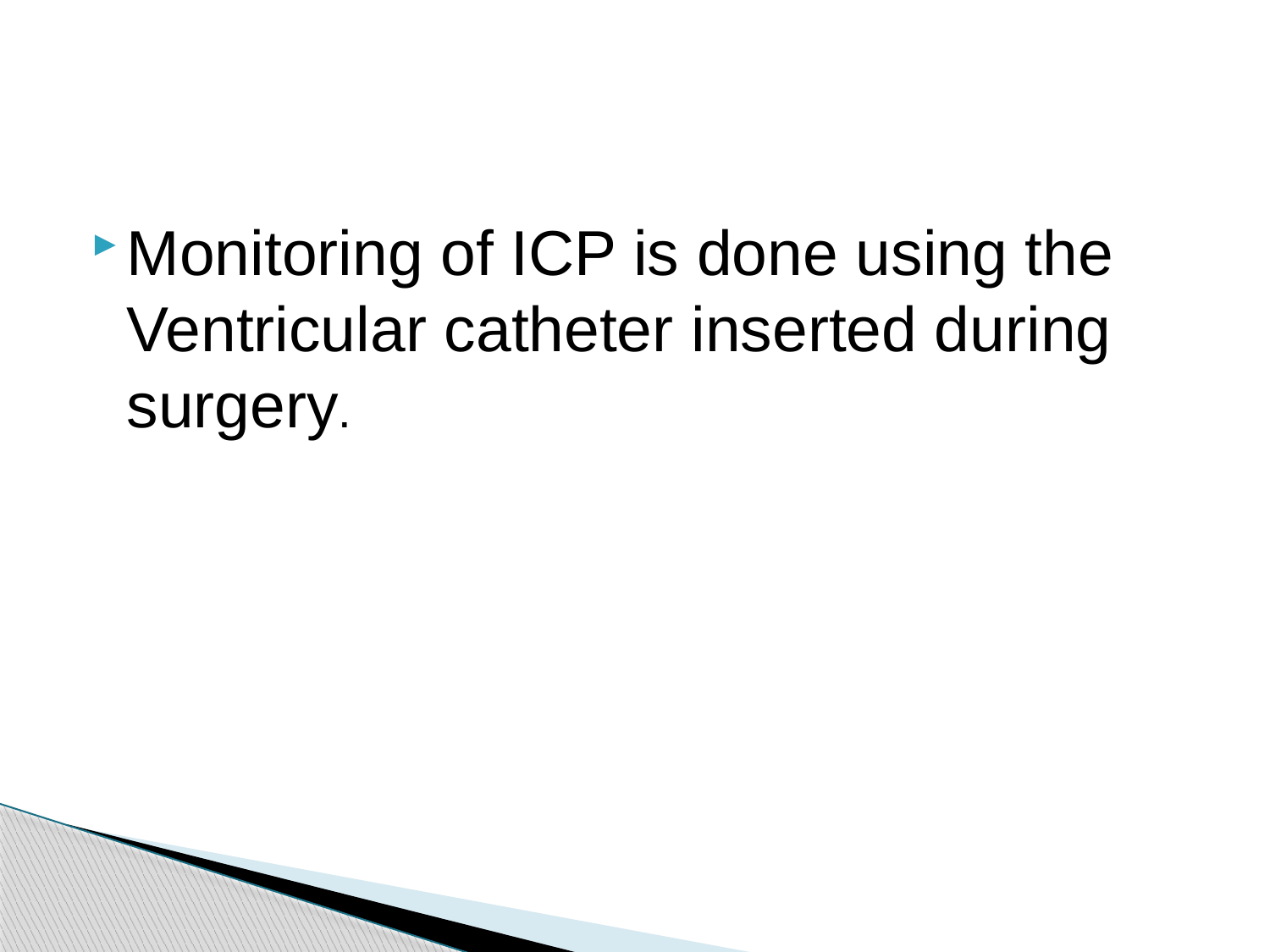

#
Monitoring of ICP is done using the Ventricular catheter inserted during surgery.